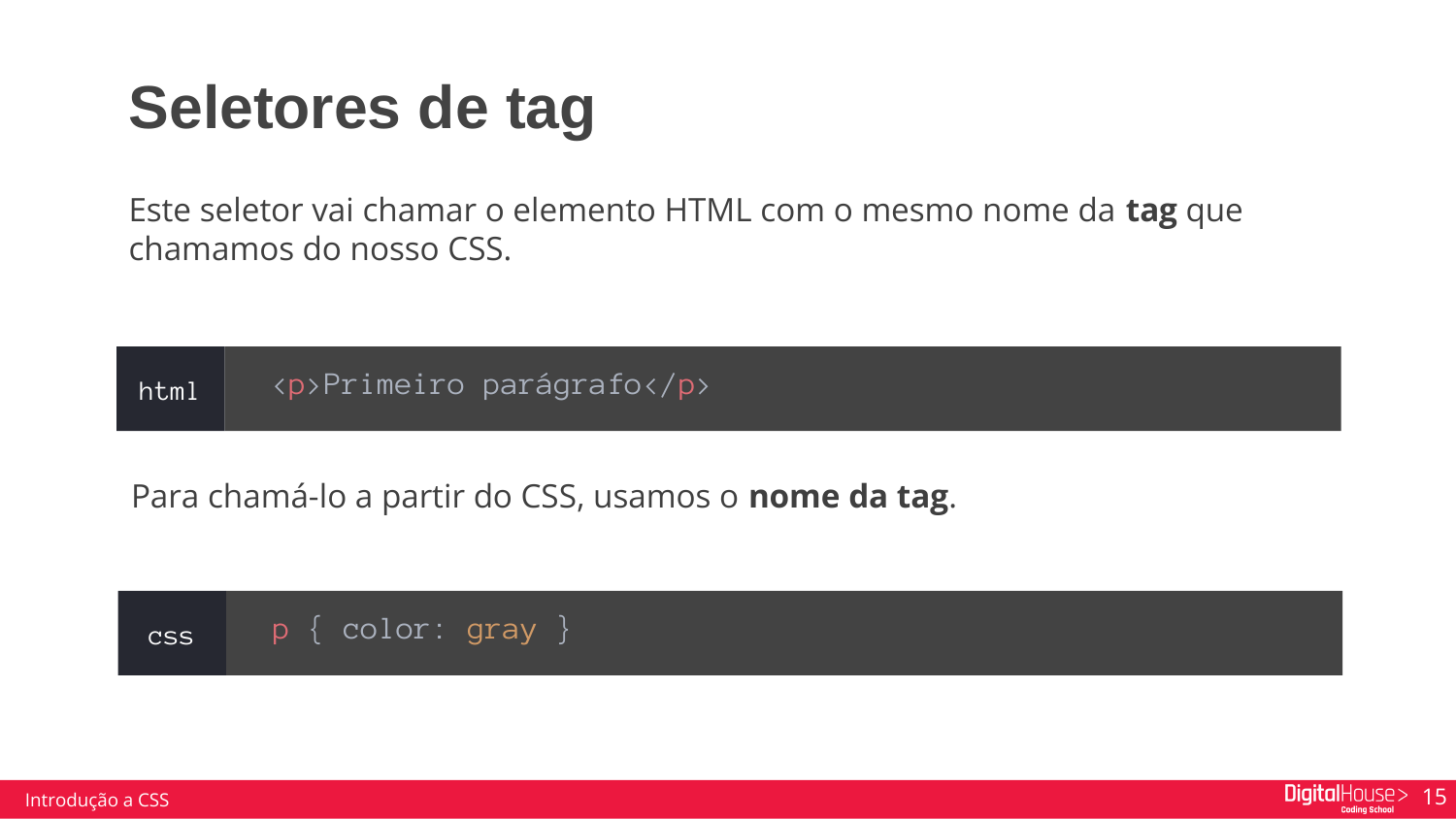

Seletores de tag
Este seletor vai chamar o elemento HTML com o mesmo nome da tag que chamamos do nosso CSS.

  <p>Primeiro parágrafo</p>
html
Para chamá-lo a partir do CSS, usamos o nome da tag.

  p { color: gray }
css
Introdução a CSS